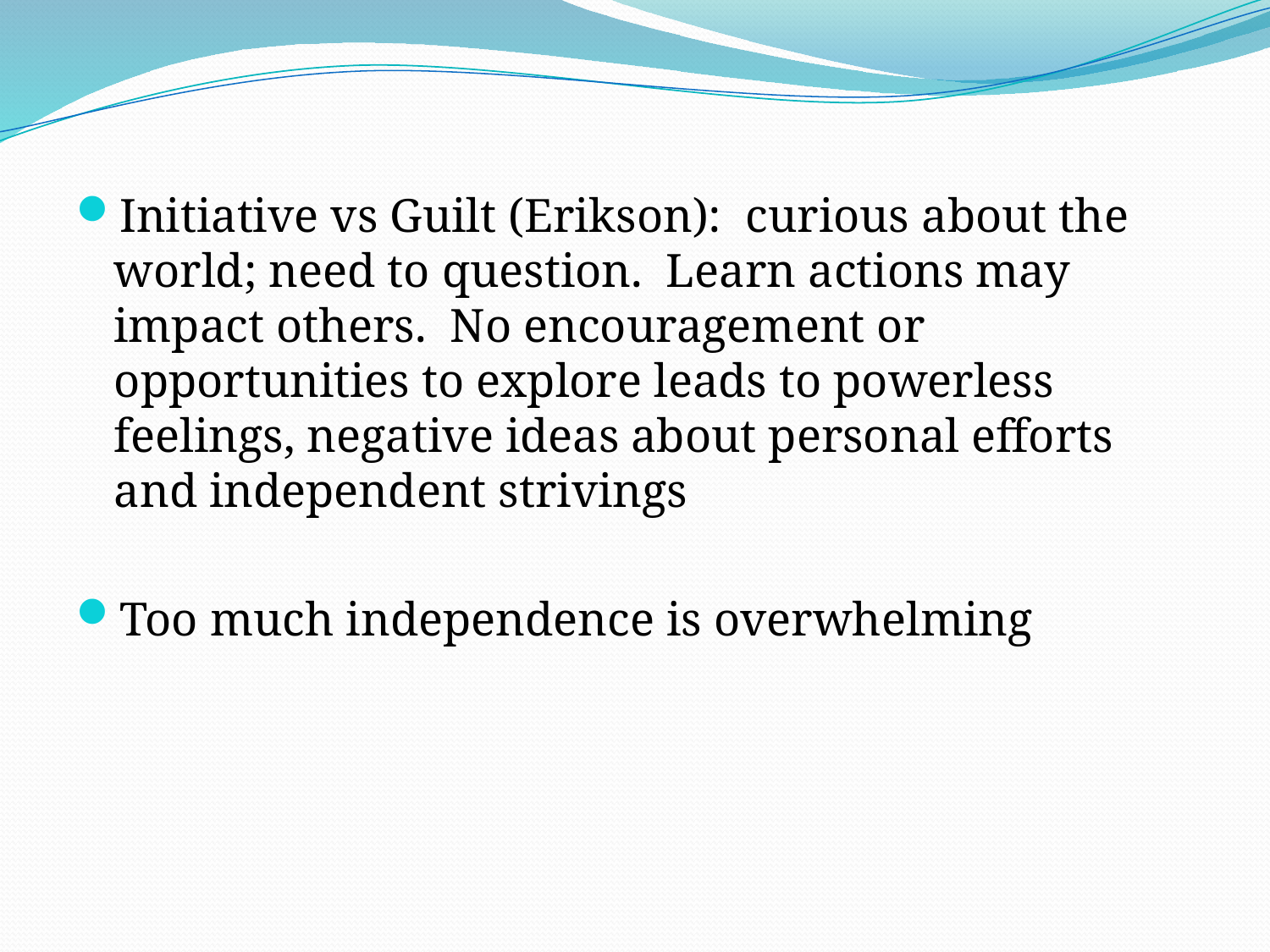

#

Initiative vs Guilt (Erikson):  curious about the world; need to question.  Learn actions may impact others.  No encouragement or opportunities to explore leads to powerless feelings, negative ideas about personal efforts and independent strivings

Too much independence is overwhelming